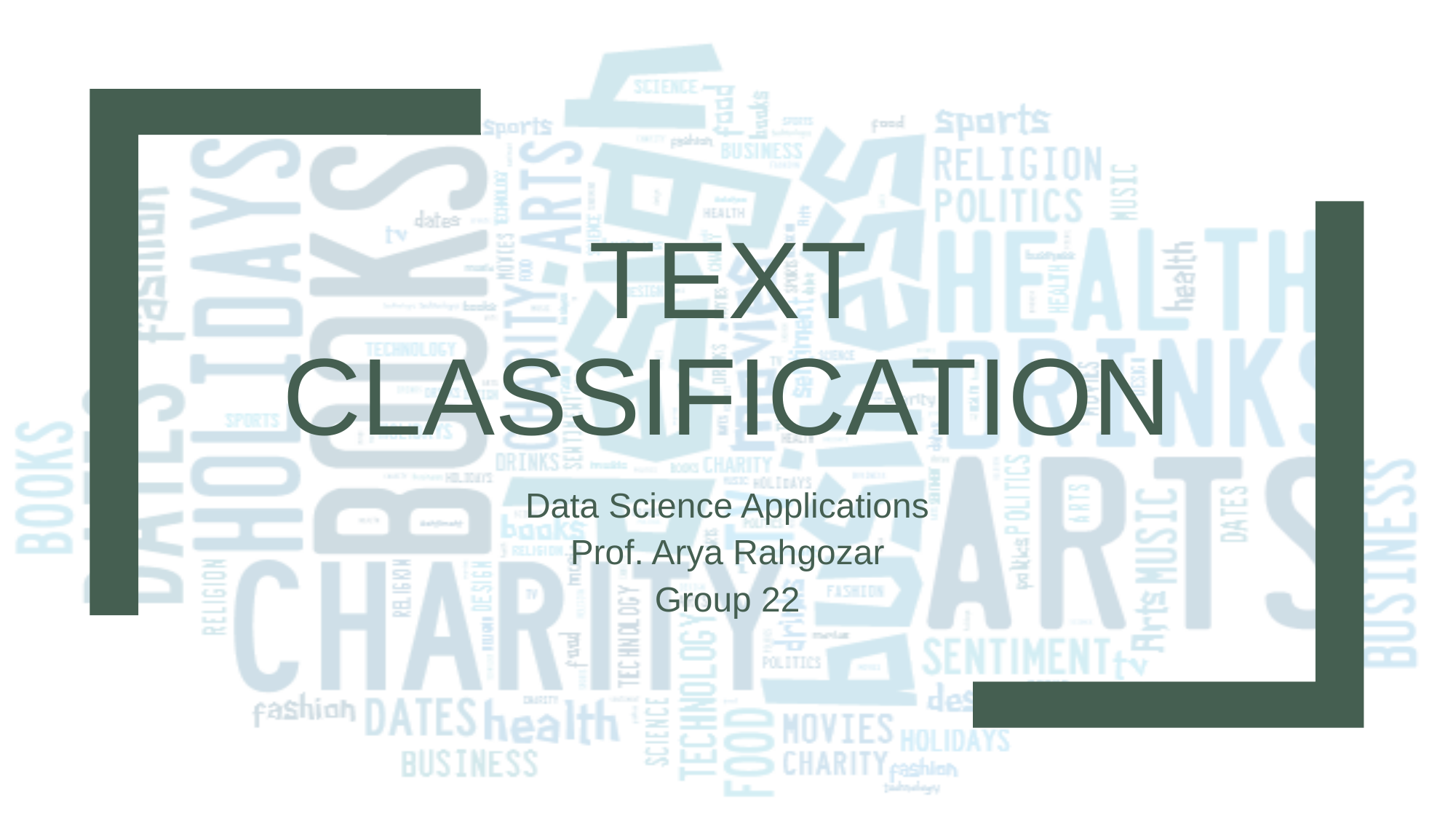

# Text Classification
Data Science Applications
Prof. Arya Rahgozar
Group 22